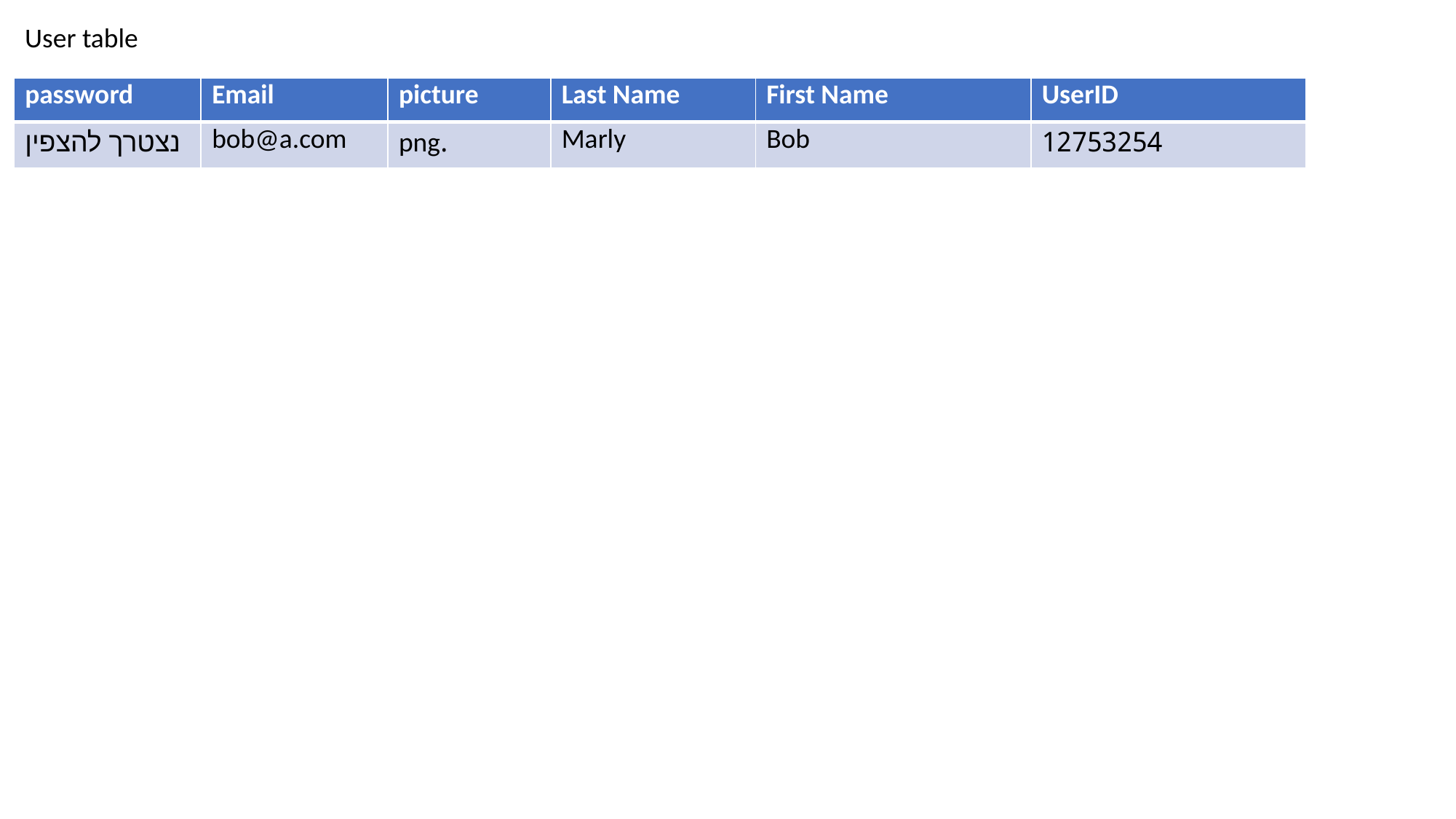

User table
| password | Email | picture | Last Name | First Name | UserID |
| --- | --- | --- | --- | --- | --- |
| נצטרך להצפין | bob@a.com | .png | Marly | Bob | 12753254 |